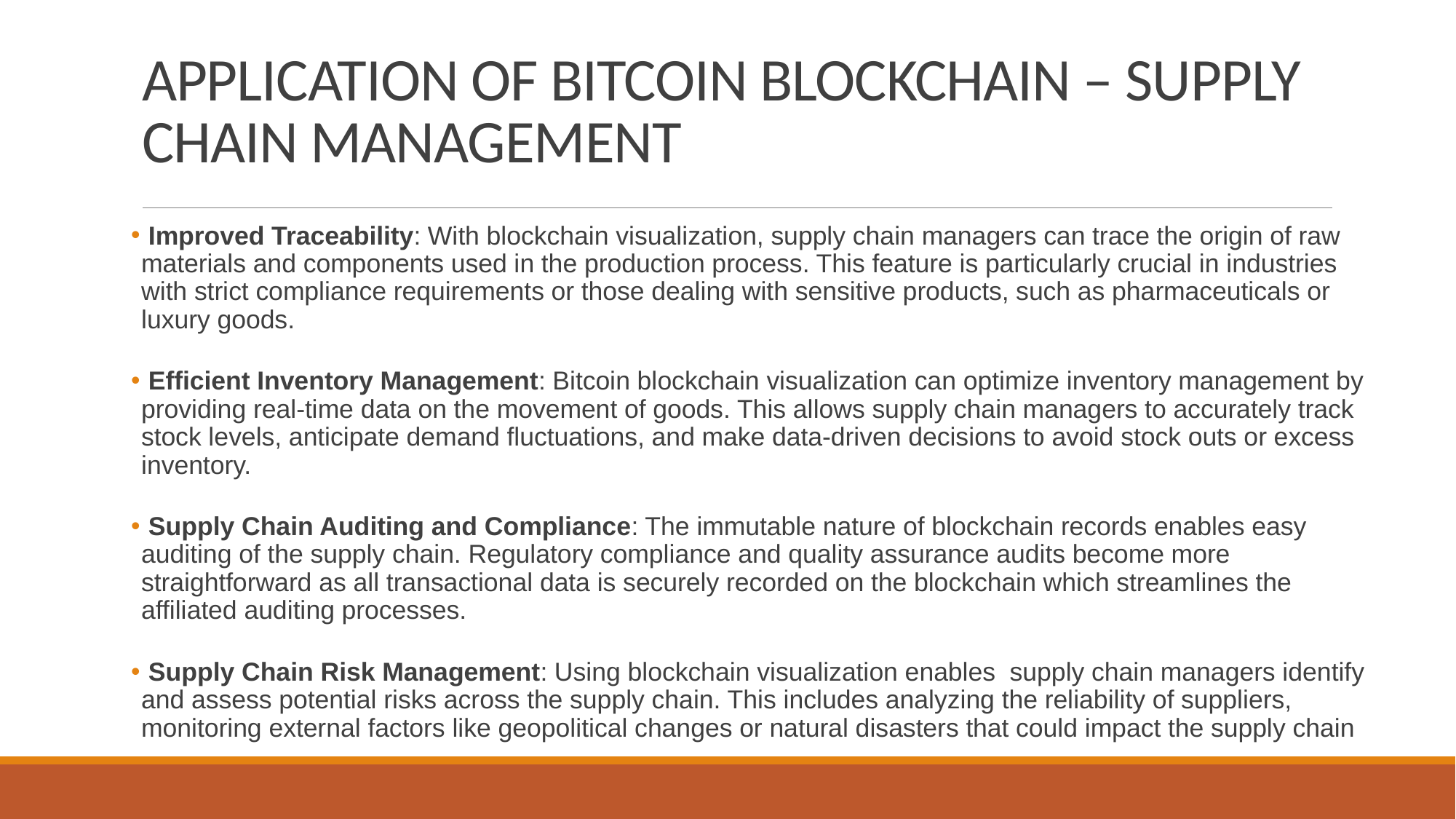

# APPLICATION OF BITCOIN BLOCKCHAIN – SUPPLY CHAIN MANAGEMENT
 Improved Traceability: With blockchain visualization, supply chain managers can trace the origin of raw materials and components used in the production process. This feature is particularly crucial in industries with strict compliance requirements or those dealing with sensitive products, such as pharmaceuticals or luxury goods.

 Efficient Inventory Management: Bitcoin blockchain visualization can optimize inventory management by providing real-time data on the movement of goods. This allows supply chain managers to accurately track stock levels, anticipate demand fluctuations, and make data-driven decisions to avoid stock outs or excess inventory.

 Supply Chain Auditing and Compliance: The immutable nature of blockchain records enables easy auditing of the supply chain. Regulatory compliance and quality assurance audits become more straightforward as all transactional data is securely recorded on the blockchain which streamlines the affiliated auditing processes.

 Supply Chain Risk Management: Using blockchain visualization enables  supply chain managers identify and assess potential risks across the supply chain. This includes analyzing the reliability of suppliers, monitoring external factors like geopolitical changes or natural disasters that could impact the supply chain